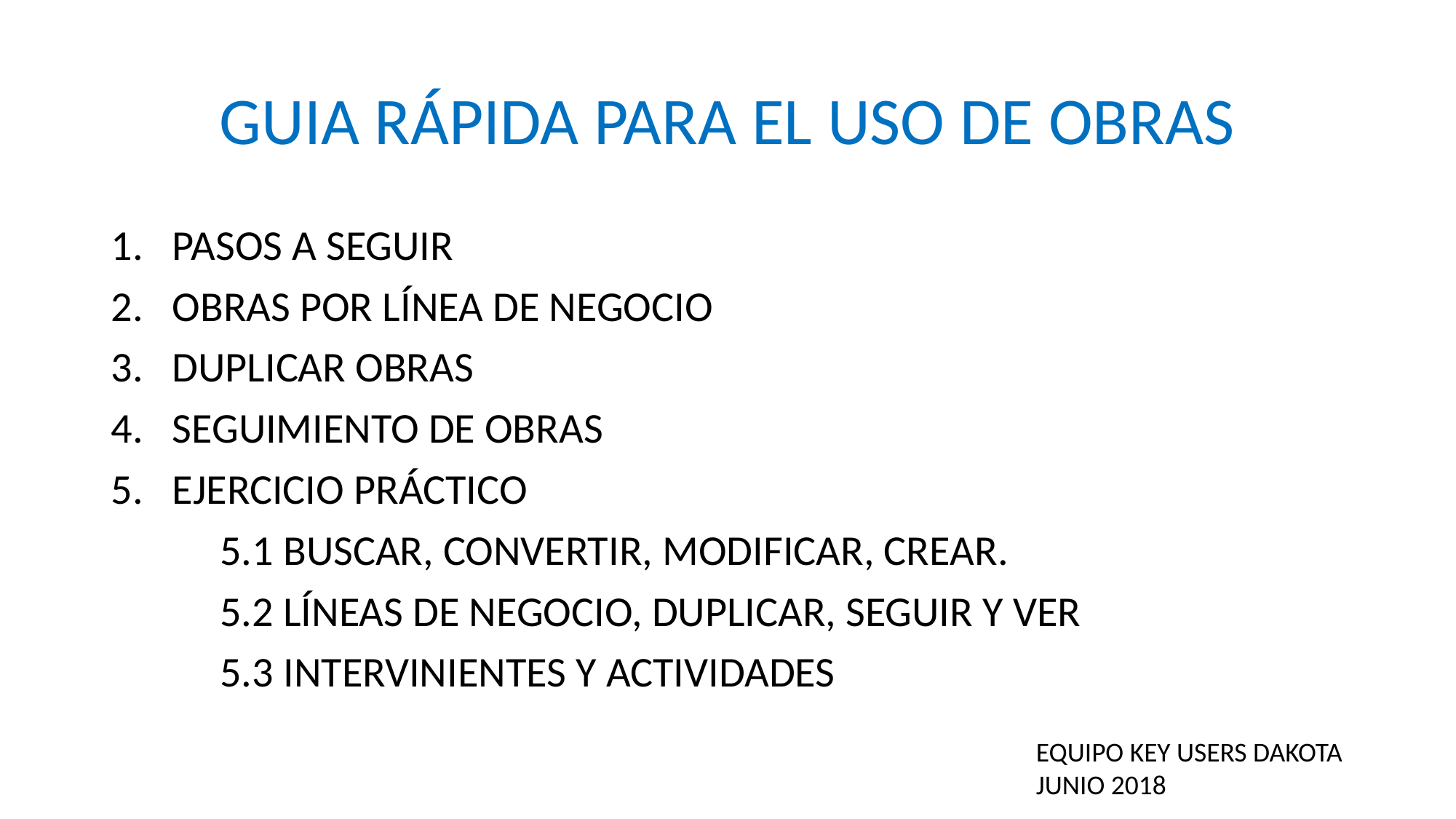

# GUIA RÁPIDA PARA EL USO DE OBRAS
PASOS A SEGUIR
OBRAS POR LÍNEA DE NEGOCIO
DUPLICAR OBRAS
SEGUIMIENTO DE OBRAS
EJERCICIO PRÁCTICO
	5.1 BUSCAR, CONVERTIR, MODIFICAR, CREAR.
	5.2 LÍNEAS DE NEGOCIO, DUPLICAR, SEGUIR Y VER
	5.3 INTERVINIENTES Y ACTIVIDADES
EQUIPO KEY USERS DAKOTA
JUNIO 2018